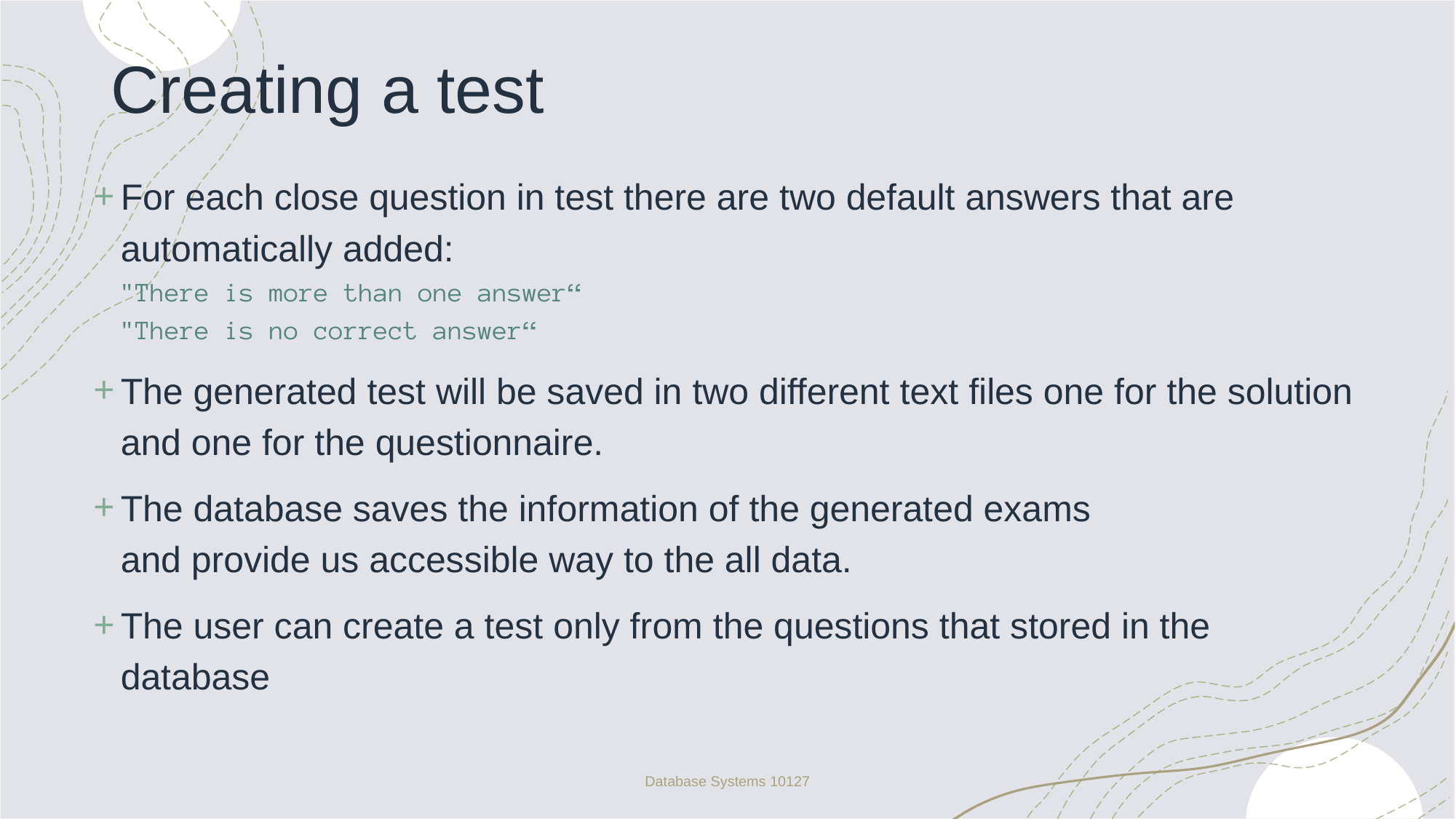

# Creating a test
For each close question in test there are two default answers that are automatically added:
"There is more than one answer“
"There is no correct answer“
The generated test will be saved in two different text files one for the solution and one for the questionnaire.
The database saves the information of the generated exams
and provide us accessible way to the all data.
The user can create a test only from the questions that stored in the database
Database Systems 10127